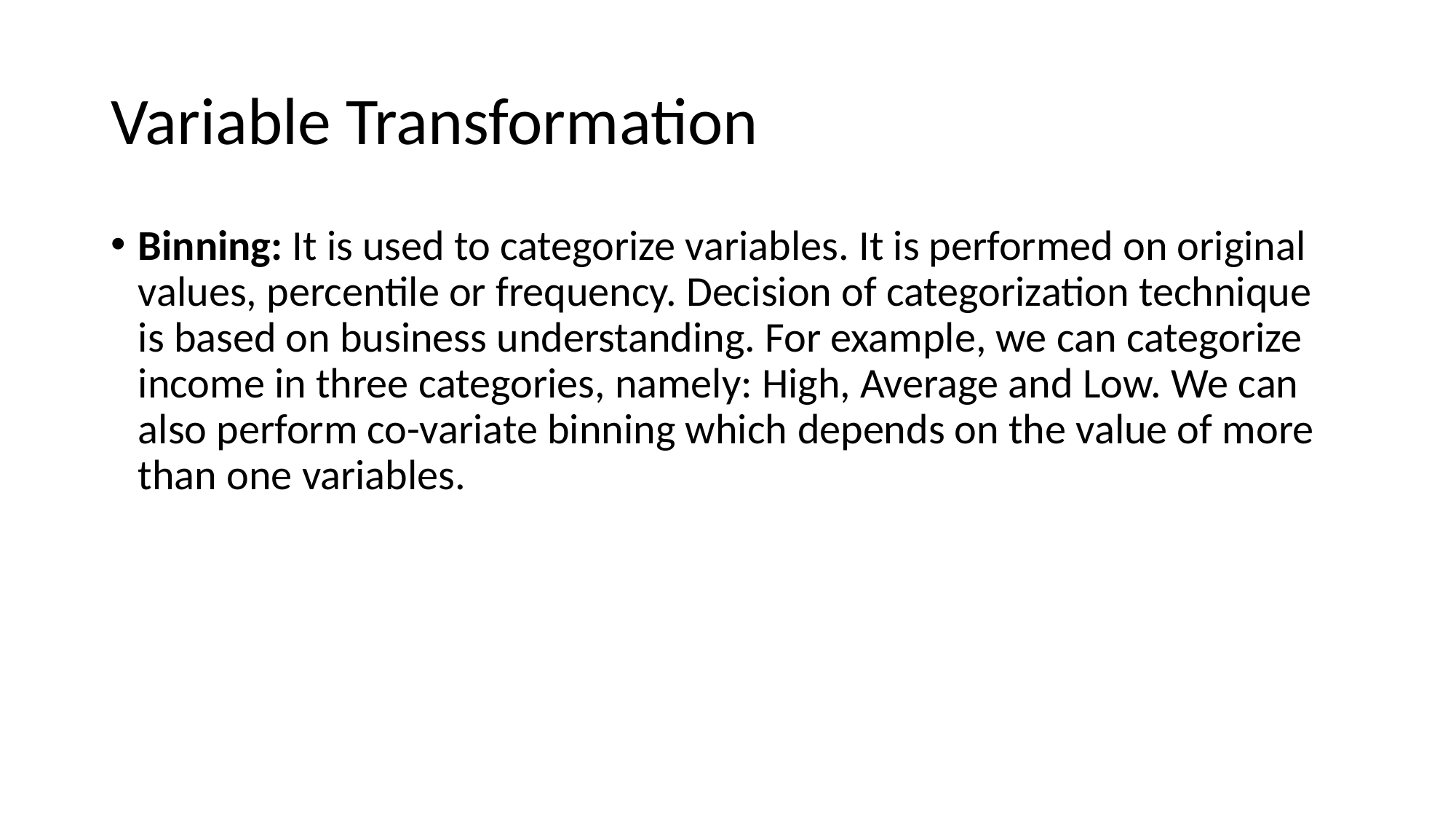

# Variable Transformation
Binning: It is used to categorize variables. It is performed on original values, percentile or frequency. Decision of categorization technique is based on business understanding. For example, we can categorize income in three categories, namely: High, Average and Low. We can also perform co-variate binning which depends on the value of more than one variables.